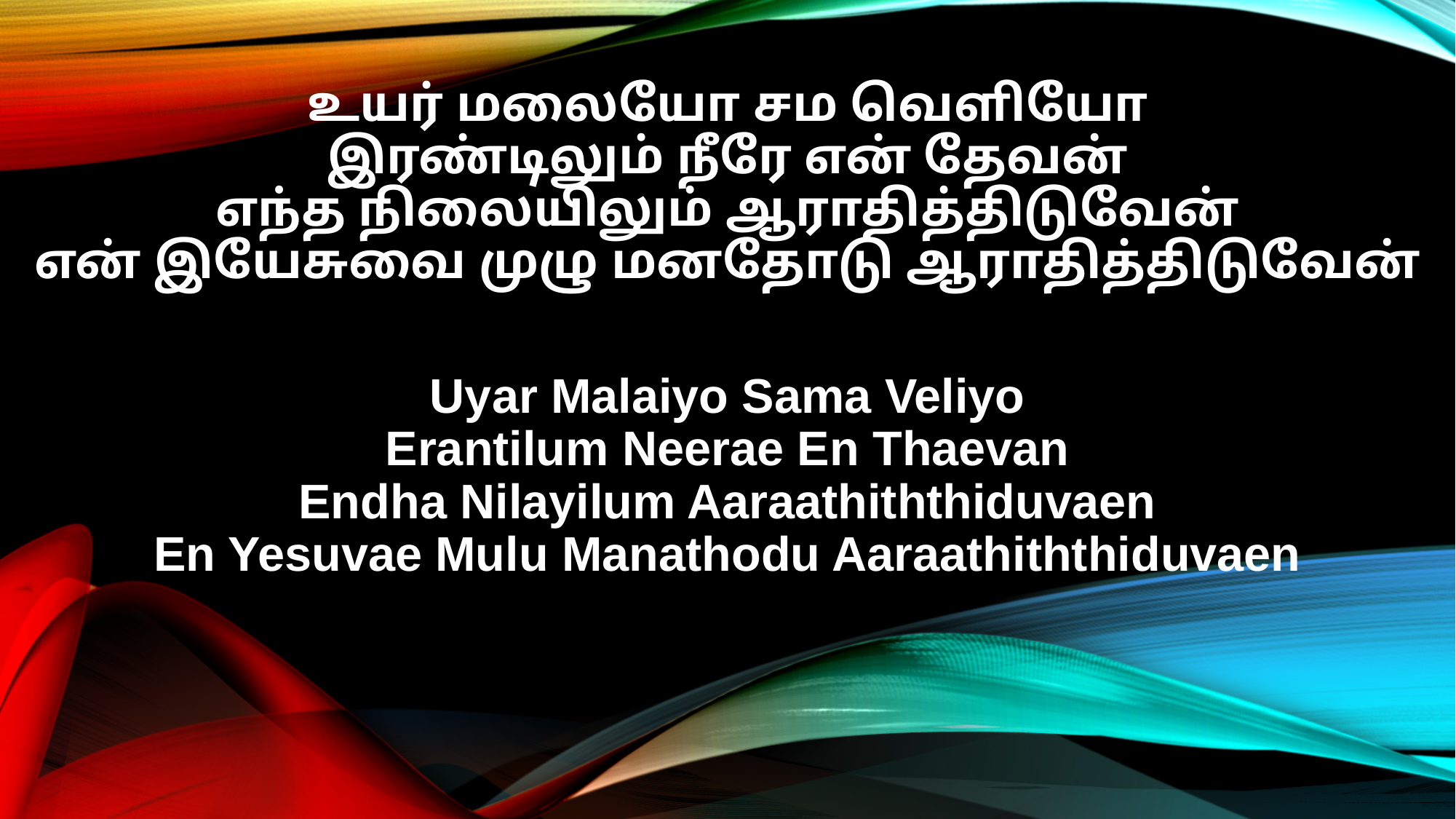

உயர் மலையோ சம வெளியோ
இரண்டிலும் நீரே என் தேவன்
எந்த நிலையிலும் ஆராதித்திடுவேன்
என் இயேசுவை முழு மனதோடு ஆராதித்திடுவேன்

Uyar Malaiyo Sama Veliyo
Erantilum Neerae En Thaevan
Endha Nilayilum Aaraathiththiduvaen
En Yesuvae Mulu Manathodu Aaraathiththiduvaen